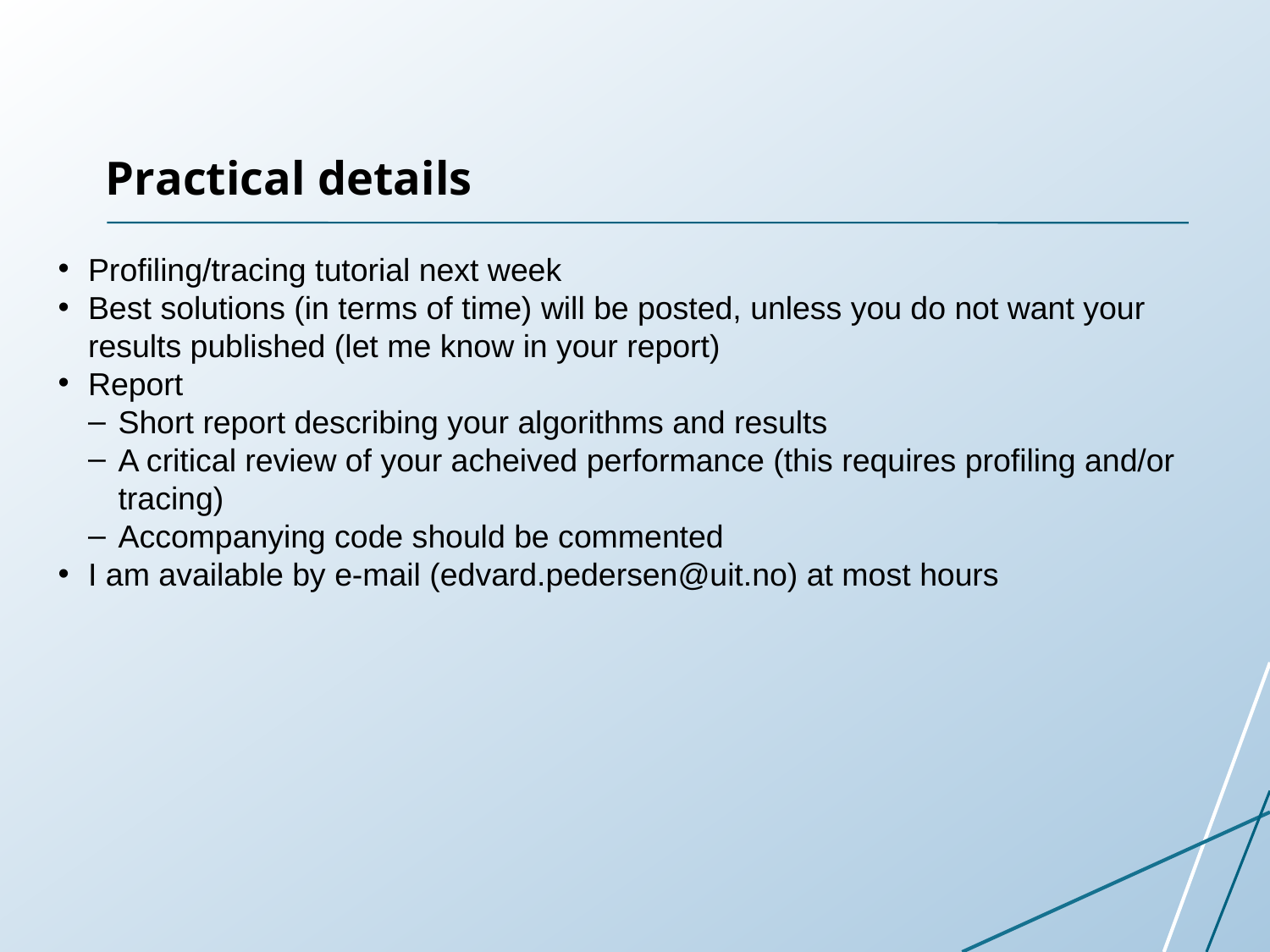

Practical details
Profiling/tracing tutorial next week
Best solutions (in terms of time) will be posted, unless you do not want your results published (let me know in your report)
Report
Short report describing your algorithms and results
A critical review of your acheived performance (this requires profiling and/or tracing)
Accompanying code should be commented
I am available by e-mail (edvard.pedersen@uit.no) at most hours